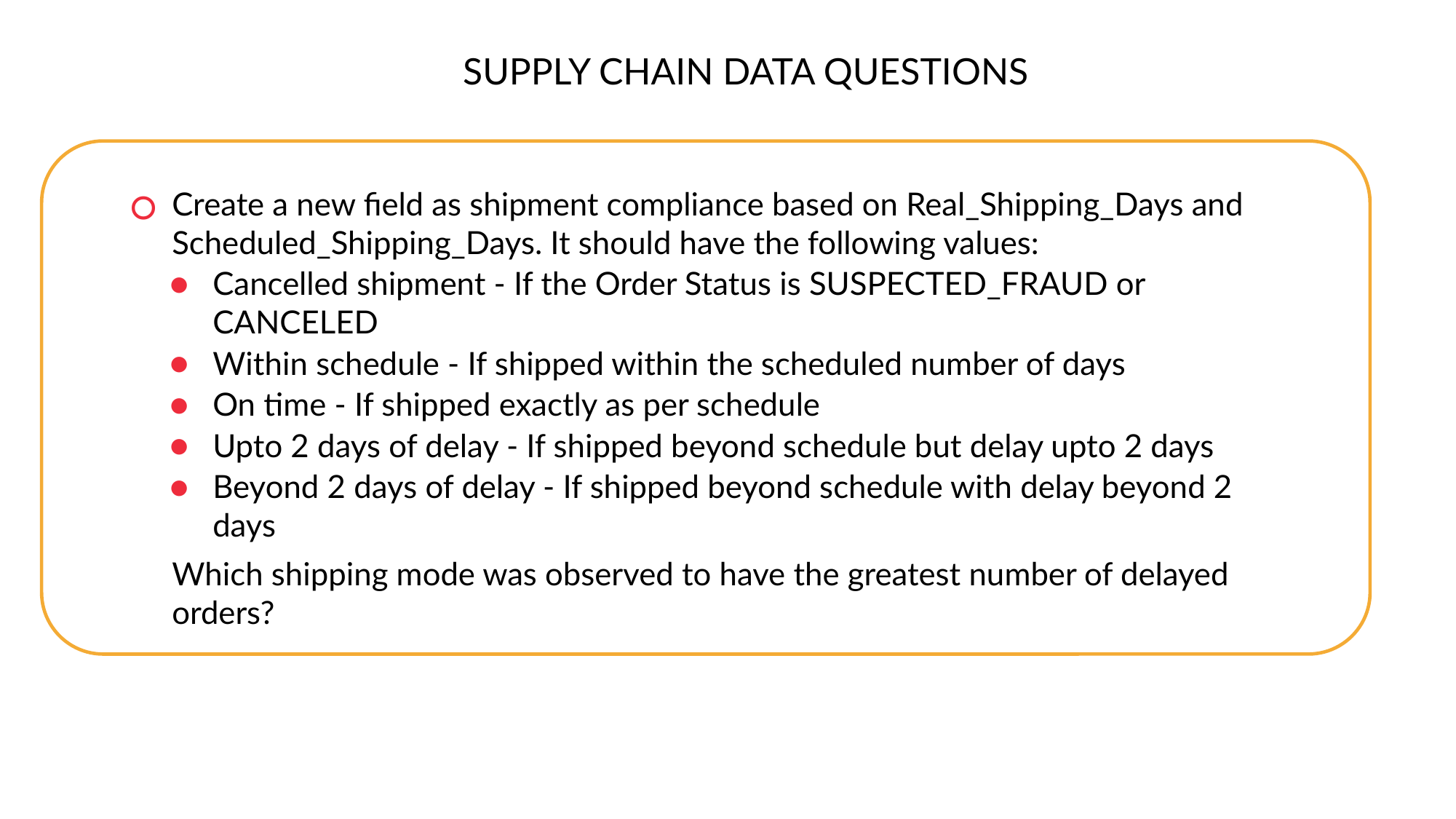

SUPPLY CHAIN DATA QUESTIONS

Create a new field as shipment compliance based on Real_Shipping_Days and Scheduled_Shipping_Days. It should have the following values:
Cancelled shipment - If the Order Status is SUSPECTED_FRAUD or CANCELED
Within schedule - If shipped within the scheduled number of days
On time - If shipped exactly as per schedule
Upto 2 days of delay - If shipped beyond schedule but delay upto 2 days
Beyond 2 days of delay - If shipped beyond schedule with delay beyond 2 days
Which shipping mode was observed to have the greatest number of delayed orders?